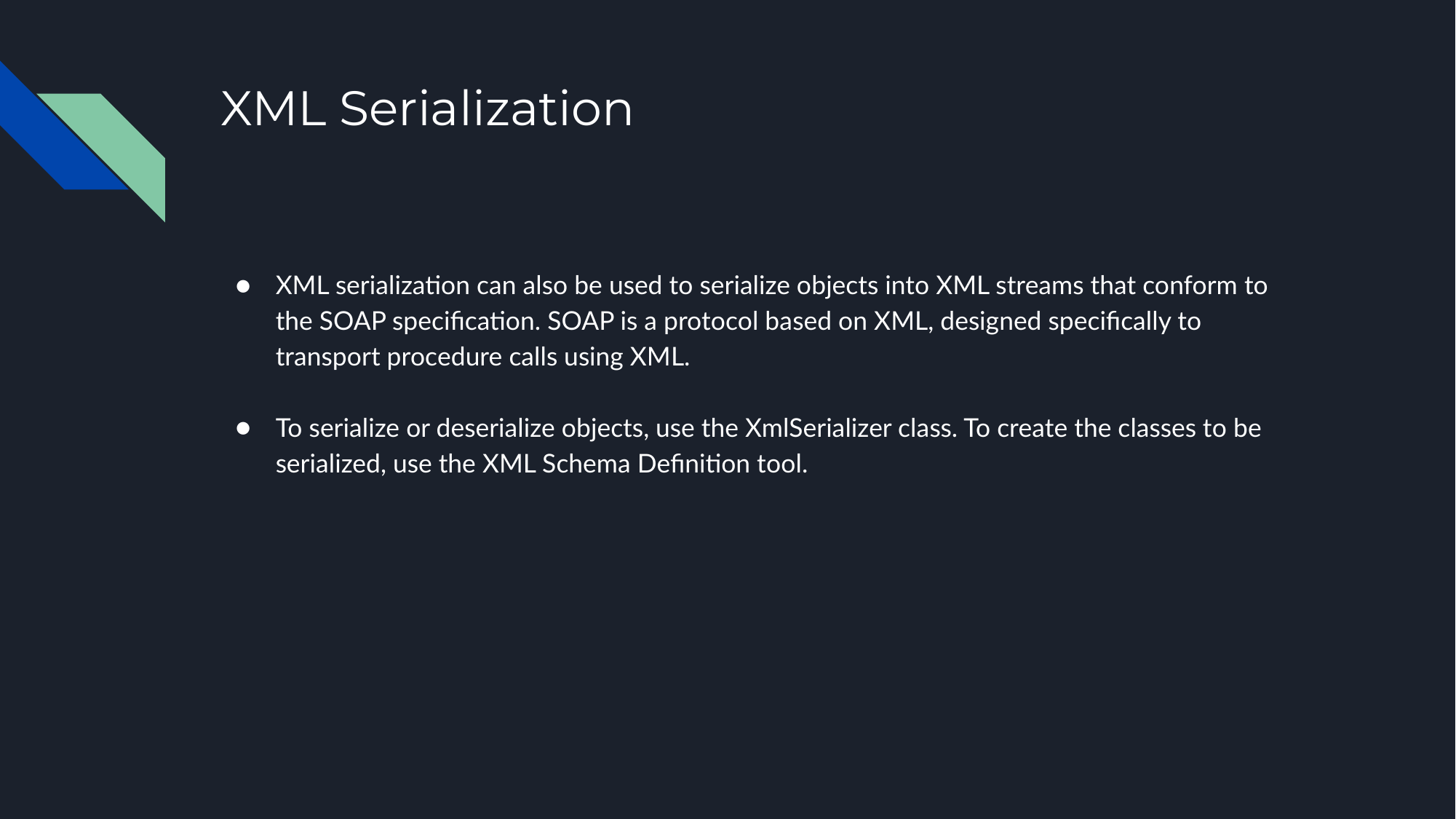

# XML Serialization
XML serialization can also be used to serialize objects into XML streams that conform to the SOAP specification. SOAP is a protocol based on XML, designed specifically to transport procedure calls using XML.

To serialize or deserialize objects, use the XmlSerializer class. To create the classes to be serialized, use the XML Schema Definition tool.